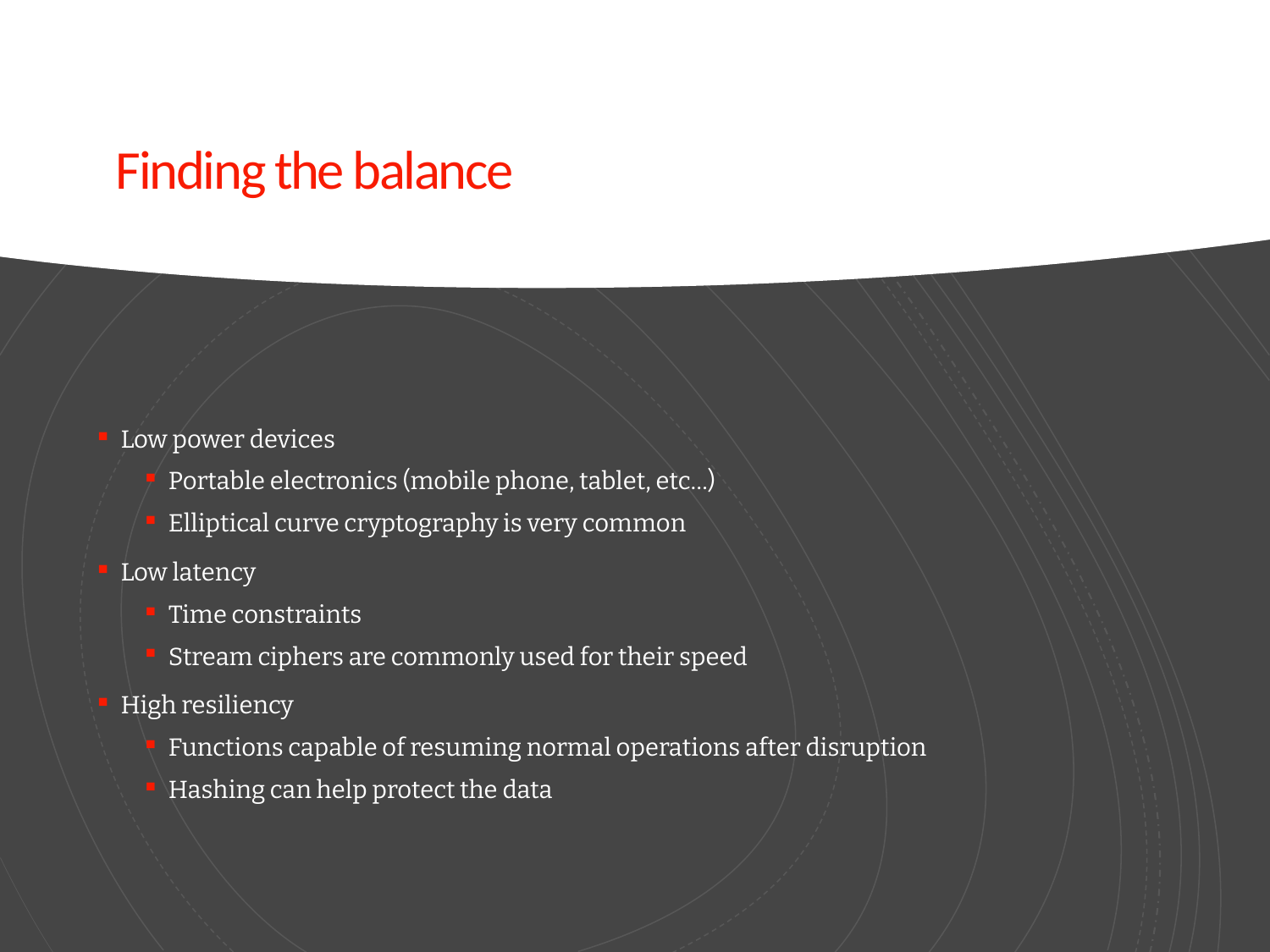

# Finding the balance
Low power devices
Portable electronics (mobile phone, tablet, etc…)
Elliptical curve cryptography is very common
Low latency
Time constraints
Stream ciphers are commonly used for their speed
High resiliency
Functions capable of resuming normal operations after disruption
Hashing can help protect the data